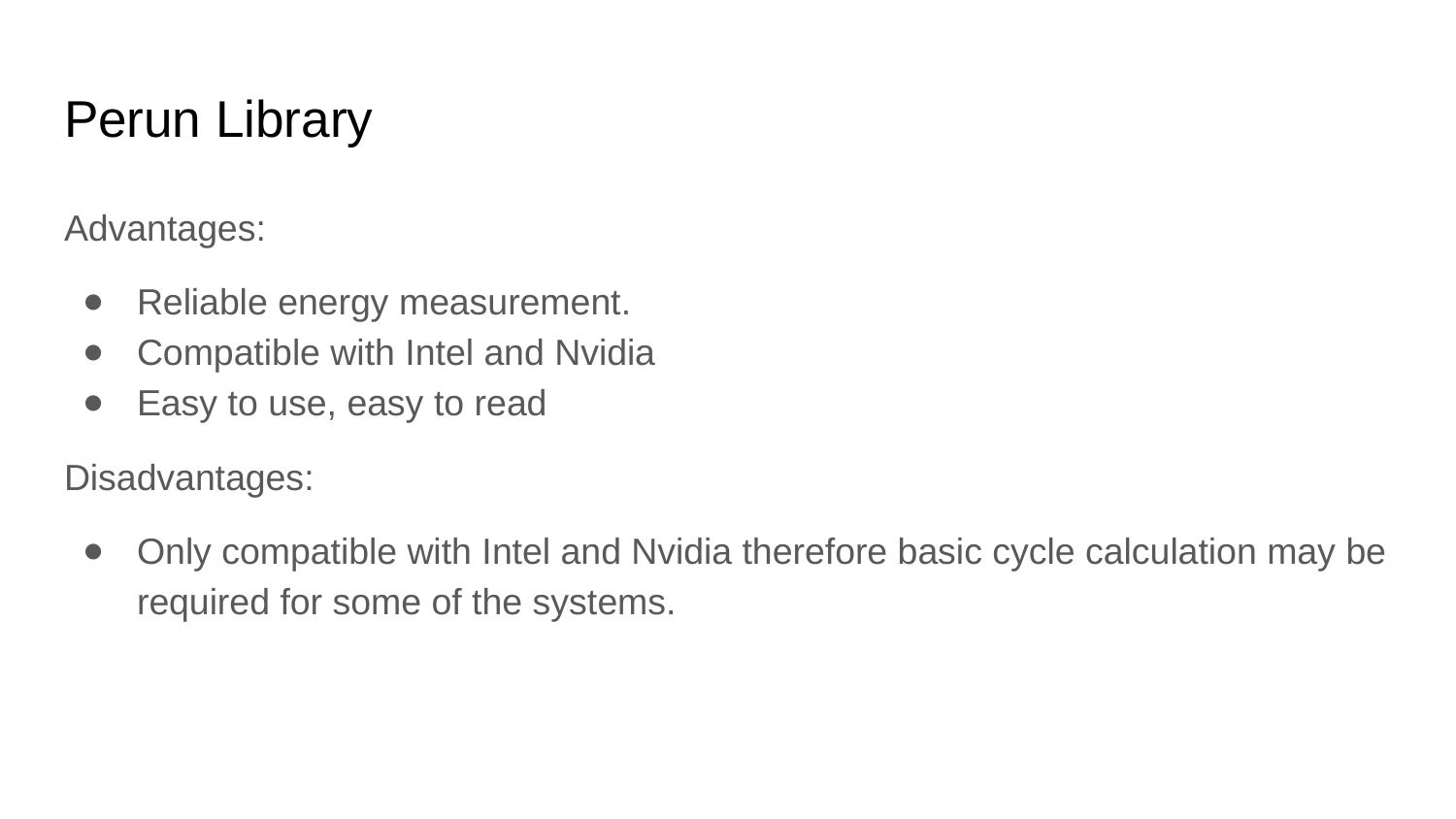

# Perun Library
Advantages:
Reliable energy measurement.
Compatible with Intel and Nvidia
Easy to use, easy to read
Disadvantages:
Only compatible with Intel and Nvidia therefore basic cycle calculation may be required for some of the systems.